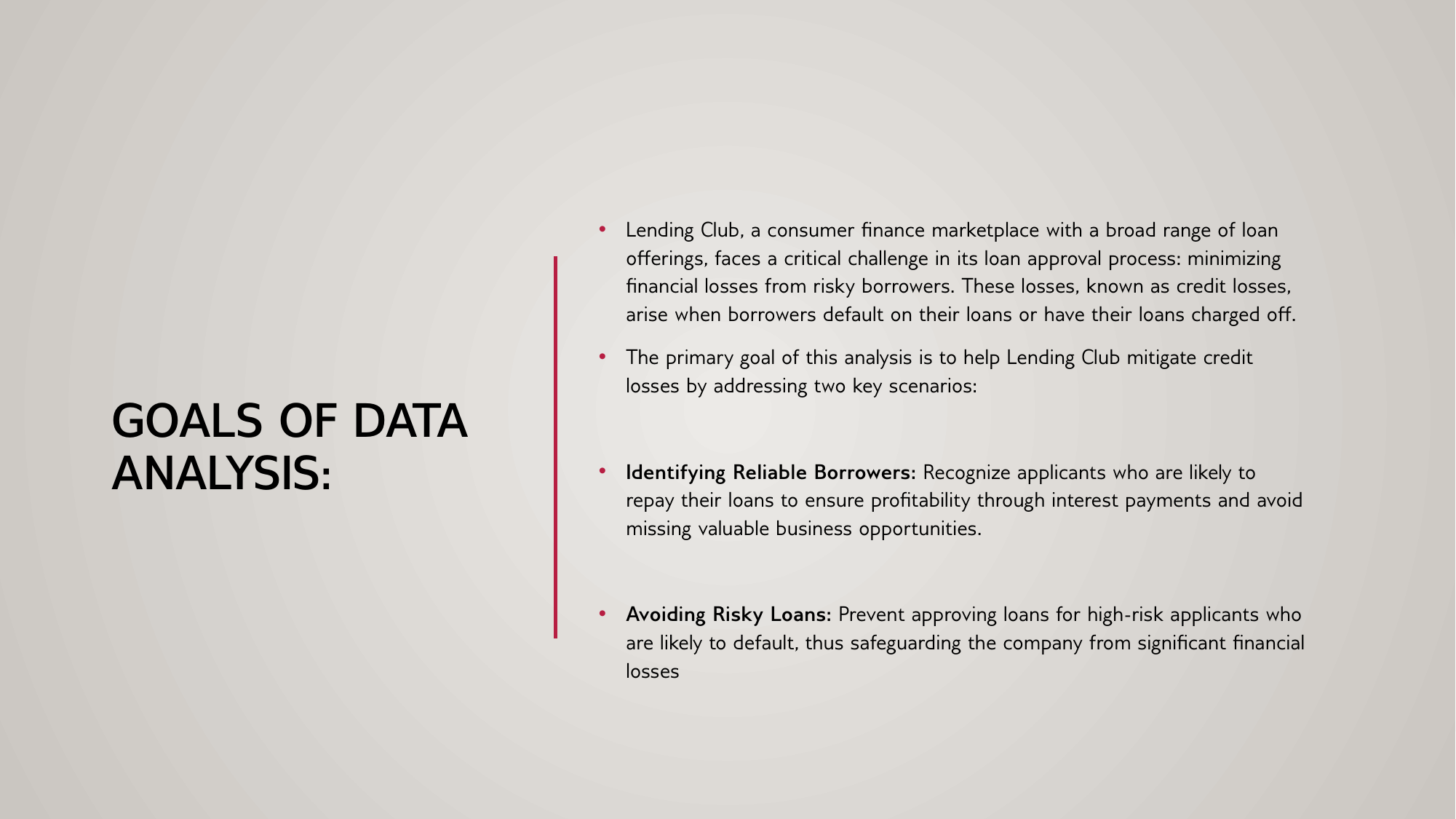

# Goals of Data Analysis:
Lending Club, a consumer finance marketplace with a broad range of loan offerings, faces a critical challenge in its loan approval process: minimizing financial losses from risky borrowers. These losses, known as credit losses, arise when borrowers default on their loans or have their loans charged off.
The primary goal of this analysis is to help Lending Club mitigate credit losses by addressing two key scenarios:

Identifying Reliable Borrowers: Recognize applicants who are likely to repay their loans to ensure profitability through interest payments and avoid missing valuable business opportunities.

Avoiding Risky Loans: Prevent approving loans for high-risk applicants who are likely to default, thus safeguarding the company from significant financial losses